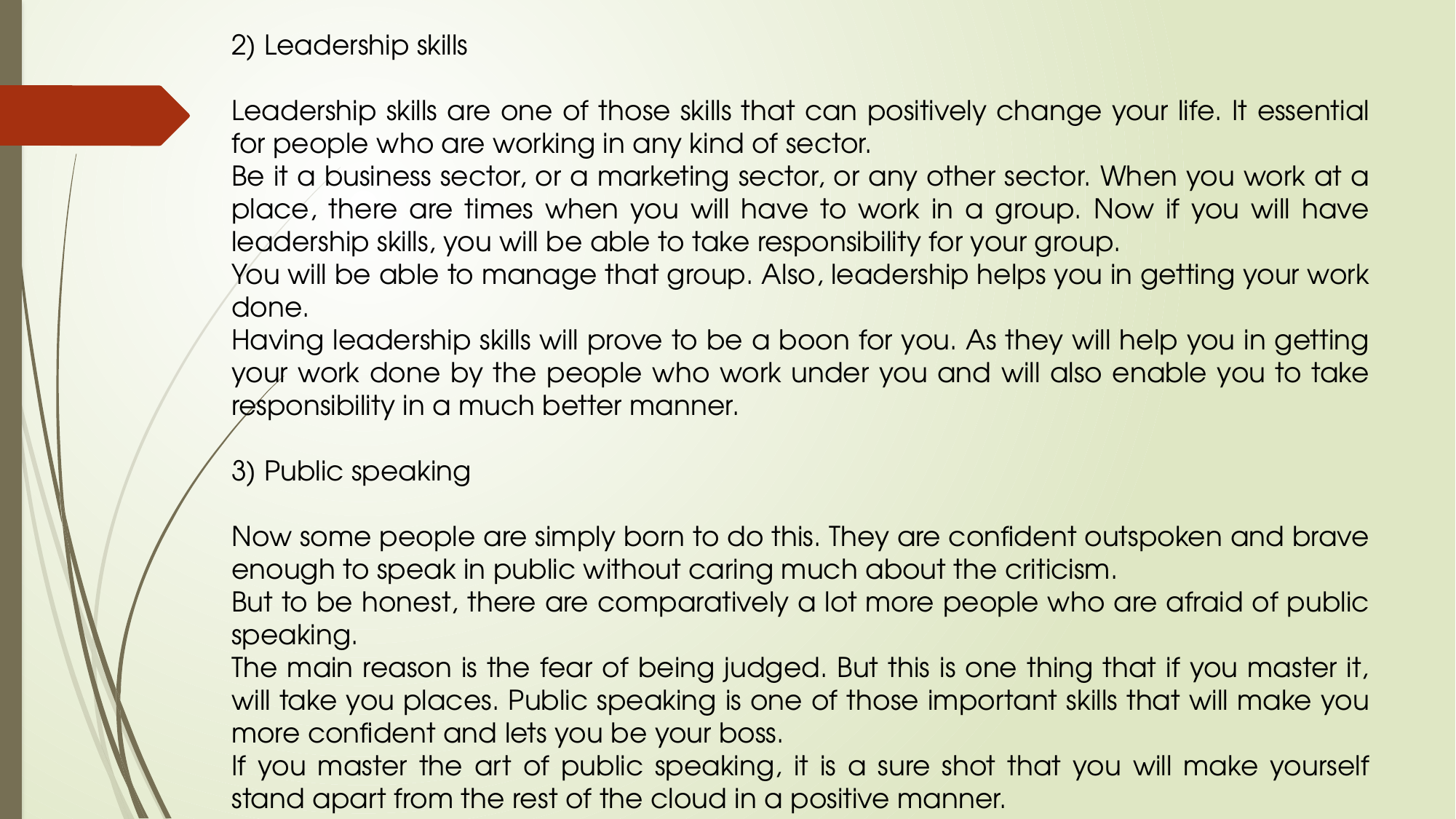

2) Leadership skills

Leadership skills are one of those skills that can positively change your life. It essential for people who are working in any kind of sector.
Be it a business sector, or a marketing sector, or any other sector. When you work at a place, there are times when you will have to work in a group. Now if you will have leadership skills, you will be able to take responsibility for your group.
You will be able to manage that group. Also, leadership helps you in getting your work done.
Having leadership skills will prove to be a boon for you. As they will help you in getting your work done by the people who work under you and will also enable you to take responsibility in a much better manner.

3) Public speaking

Now some people are simply born to do this. They are confident outspoken and brave enough to speak in public without caring much about the criticism.
But to be honest, there are comparatively a lot more people who are afraid of public speaking.
The main reason is the fear of being judged. But this is one thing that if you master it, will take you places. Public speaking is one of those important skills that will make you more confident and lets you be your boss.
If you master the art of public speaking, it is a sure shot that you will make yourself stand apart from the rest of the cloud in a positive manner.